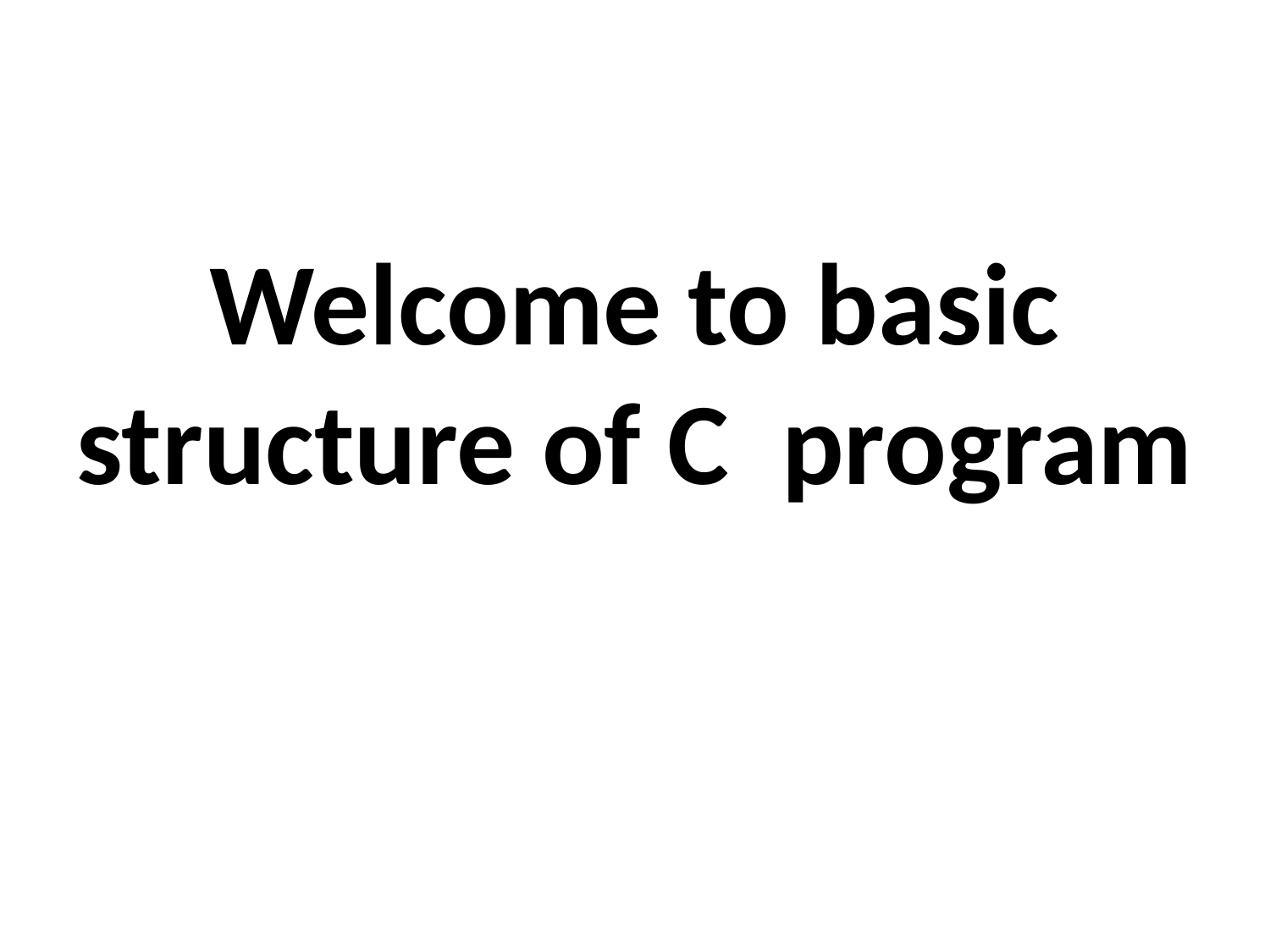

Welcome to basic structure of C  program